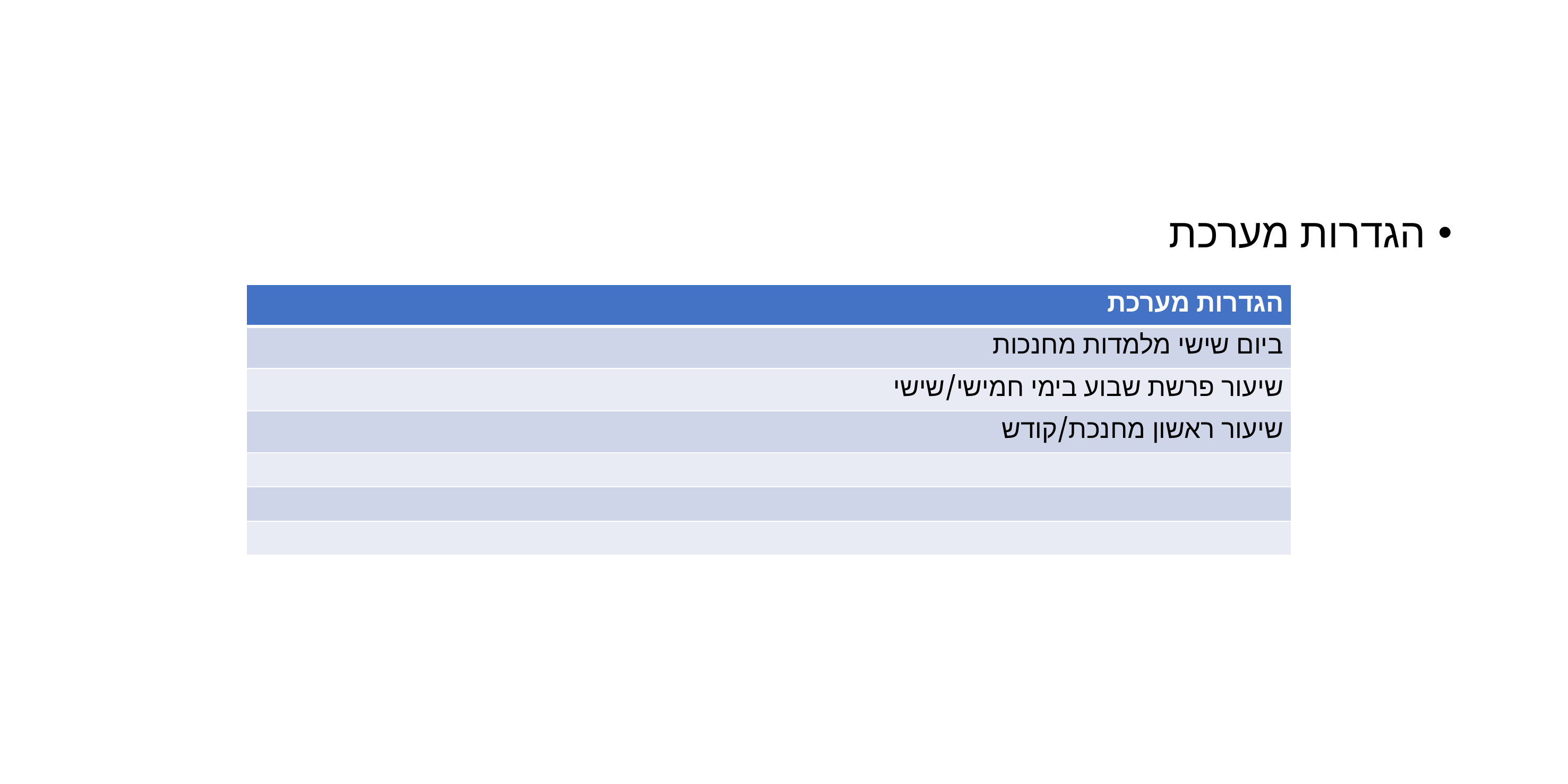

#
הגדרות מערכת

| הגדרות מערכת |
| --- |
| ביום שישי מלמדות מחנכות |
| שיעור פרשת שבוע בימי חמישי/שישי |
| שיעור ראשון מחנכת/קודש |
|  |
|  |
|  |